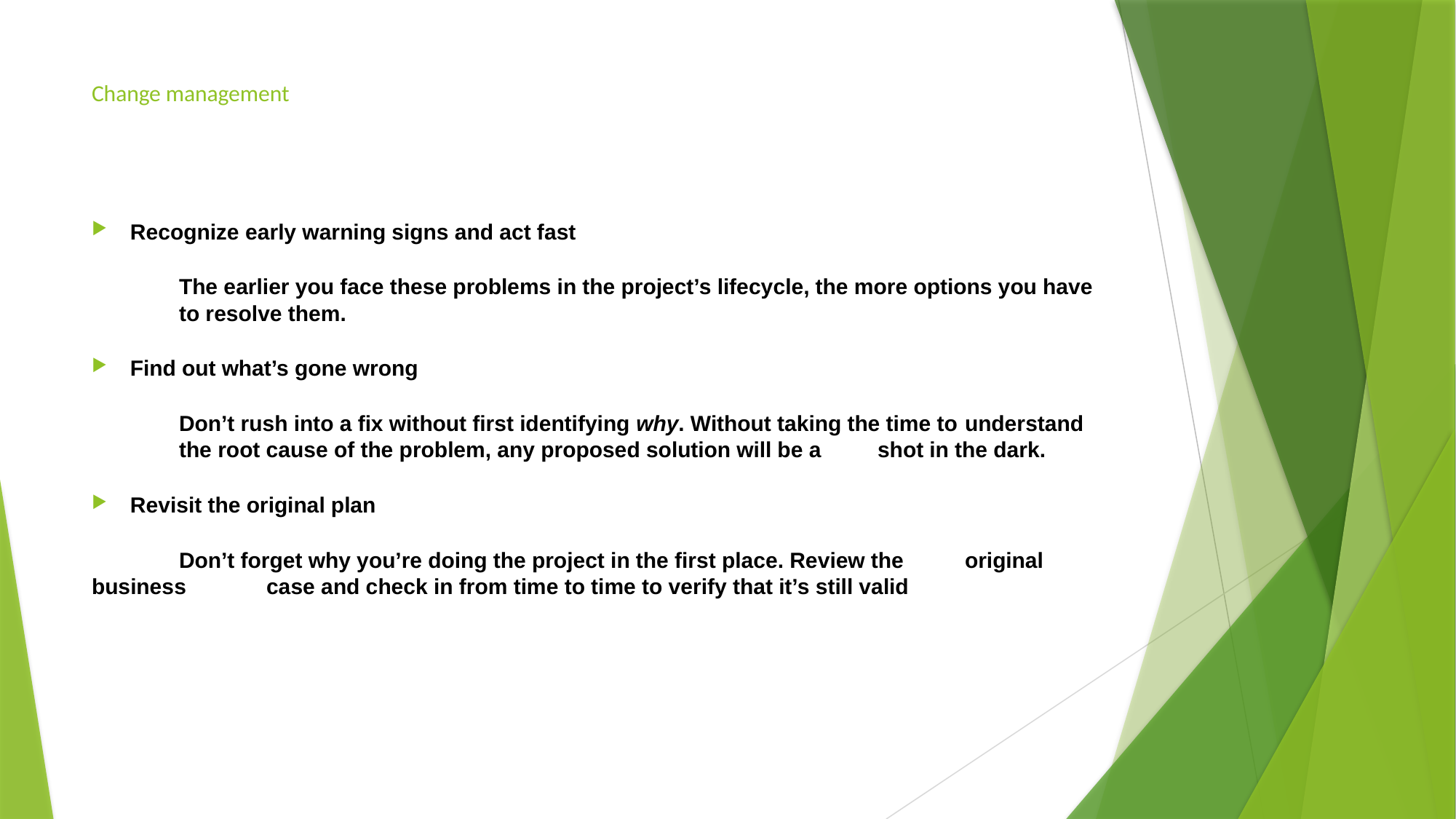

# Change management
Recognize early warning signs and act fast
	The earlier you face these problems in the project’s lifecycle, the more options you have 	to resolve them.
Find out what’s gone wrong
	Don’t rush into a fix without first identifying why. Without taking the time to 	understand 	the root cause of the problem, any proposed solution will be a 	shot in the dark.
Revisit the original plan
	Don’t forget why you’re doing the project in the first place. Review the 	original business 	case and check in from time to time to verify that it’s still valid